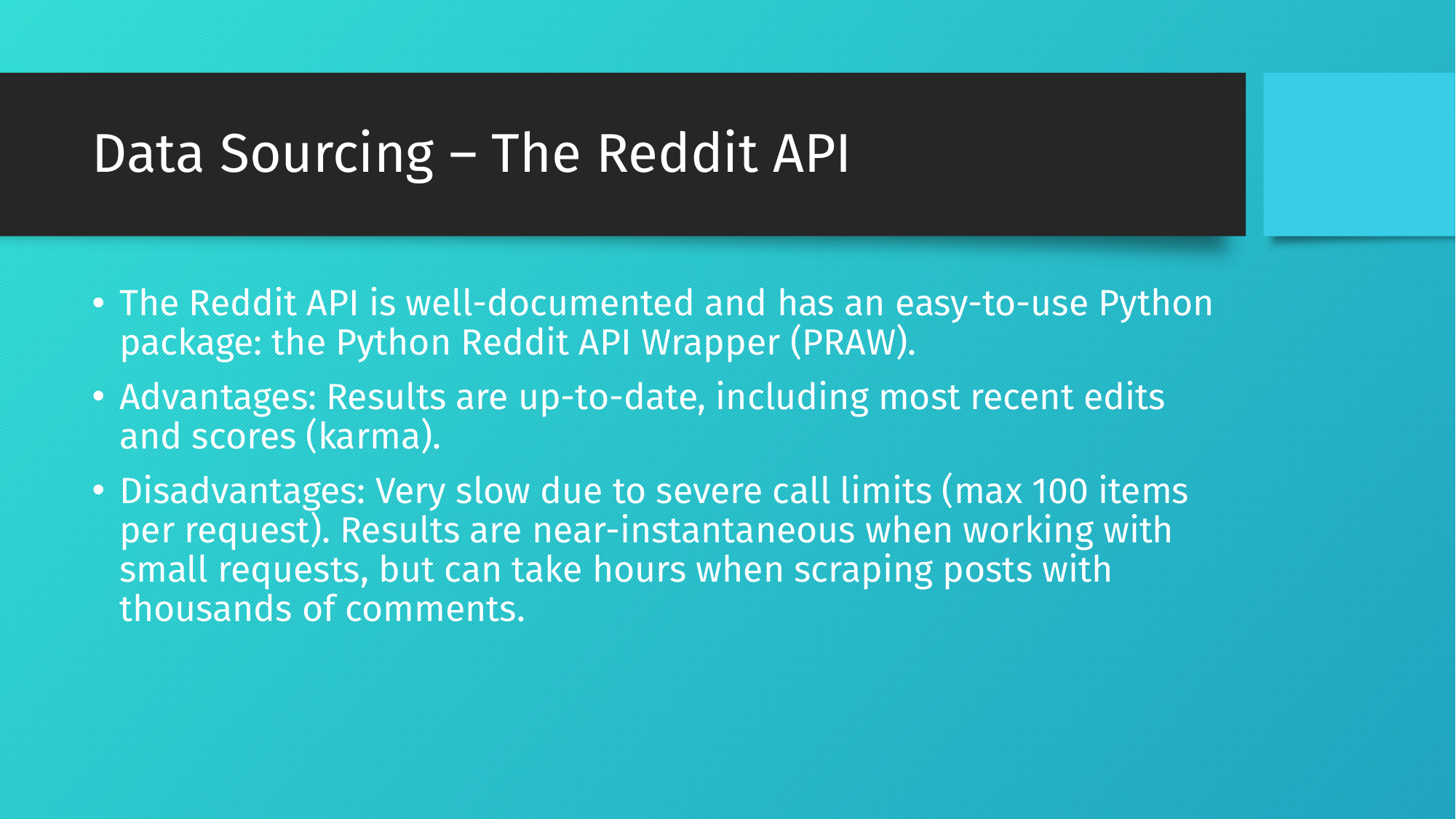

# Data Sourcing – The Reddit API
The Reddit API is well-documented and has an easy-to-use Python package: the Python Reddit API Wrapper (PRAW).
Advantages: Results are up-to-date, including most recent edits and scores (karma).
Disadvantages: Very slow due to severe call limits (max 100 items per request). Results are near-instantaneous when working with small requests, but can take hours when scraping posts with thousands of comments.